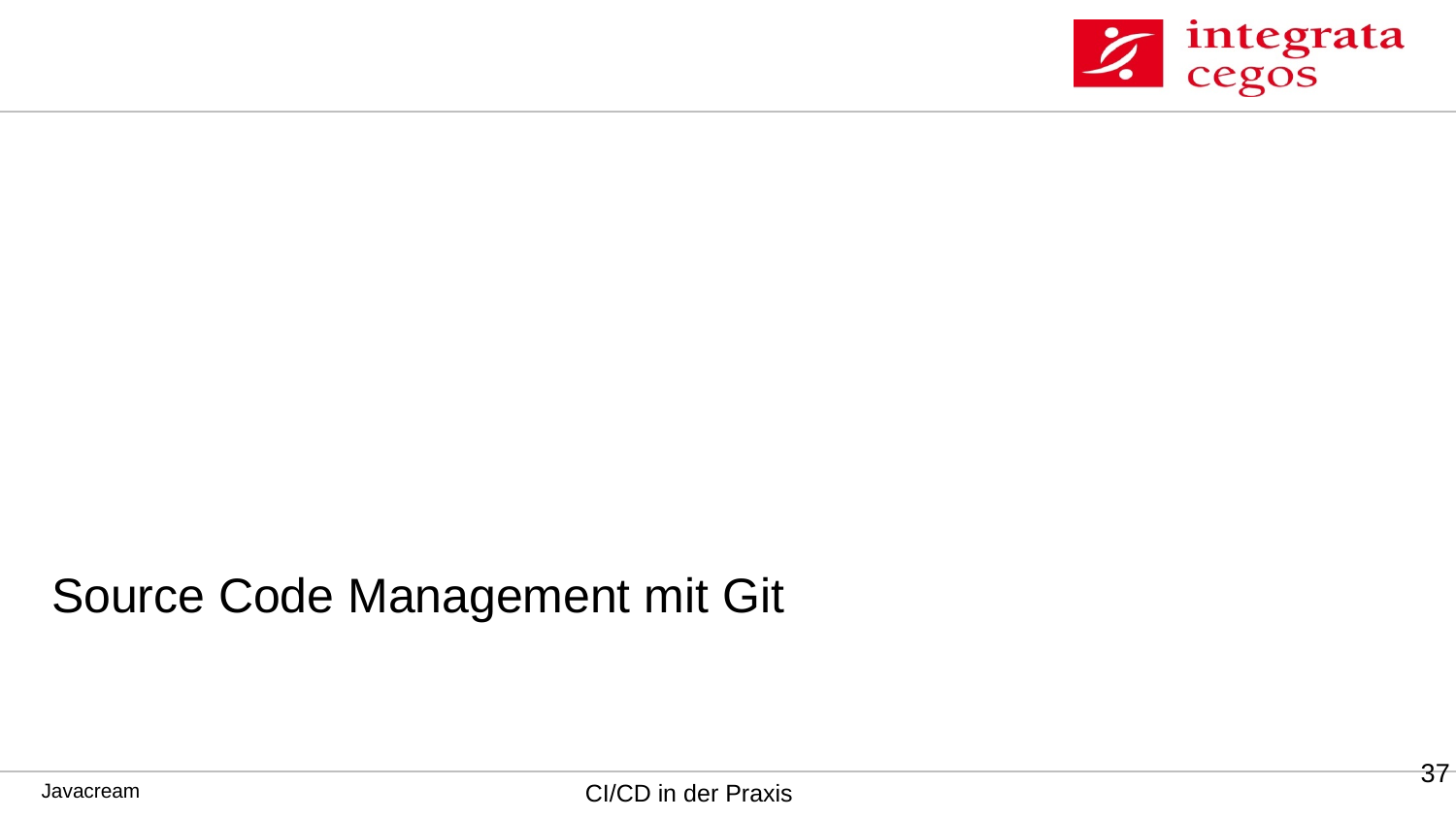

# Source Code Management mit Git
37